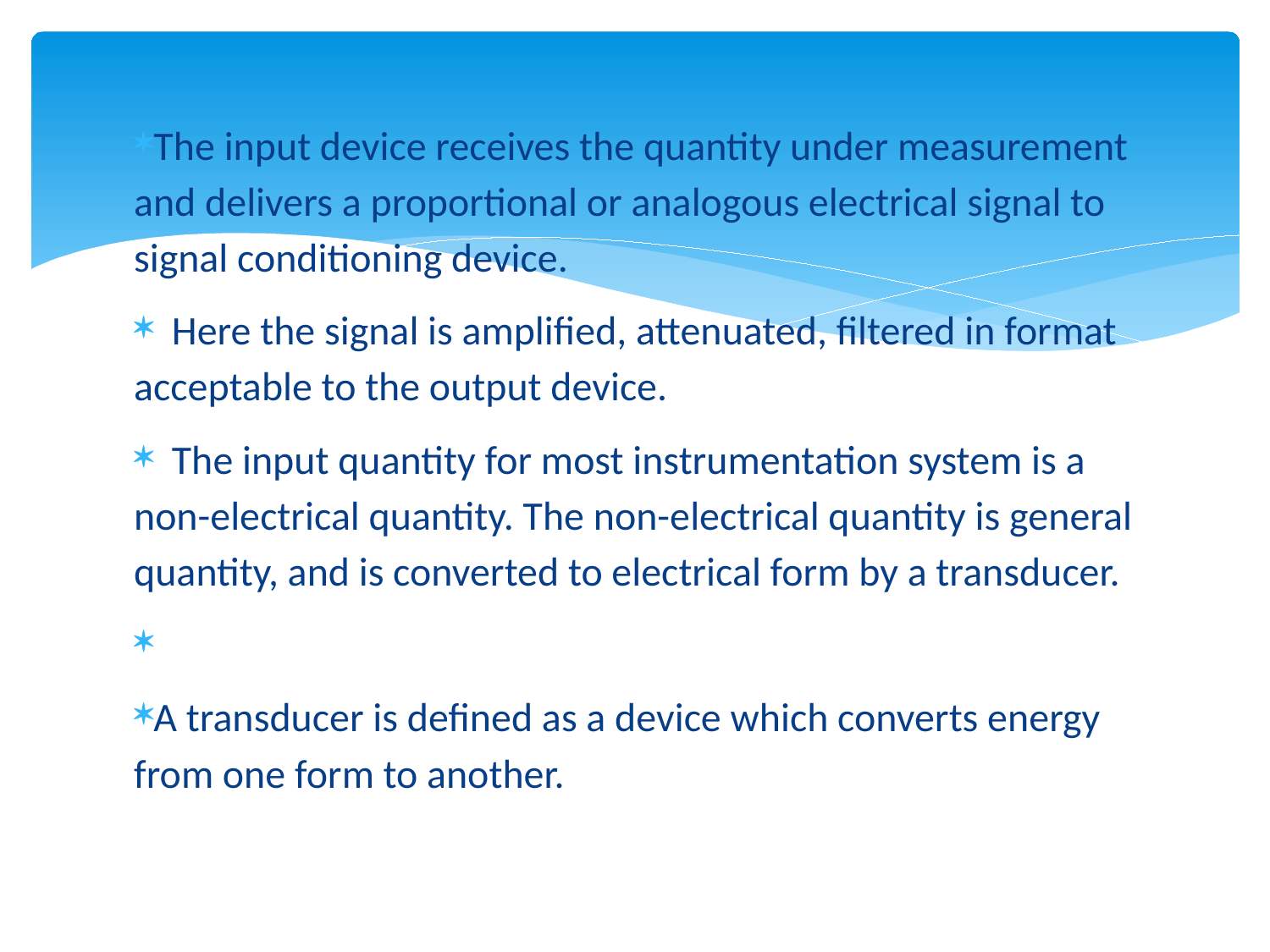

The input device receives the quantity under measurement and delivers a proportional or analogous electrical signal to signal conditioning device.
  Here the signal is amplified, attenuated, filtered in format acceptable to the output device.
  The input quantity for most instrumentation system is a non-electrical quantity. The non-electrical quantity is general quantity, and is converted to electrical form by a transducer.

A transducer is defined as a device which converts energy from one form to another.